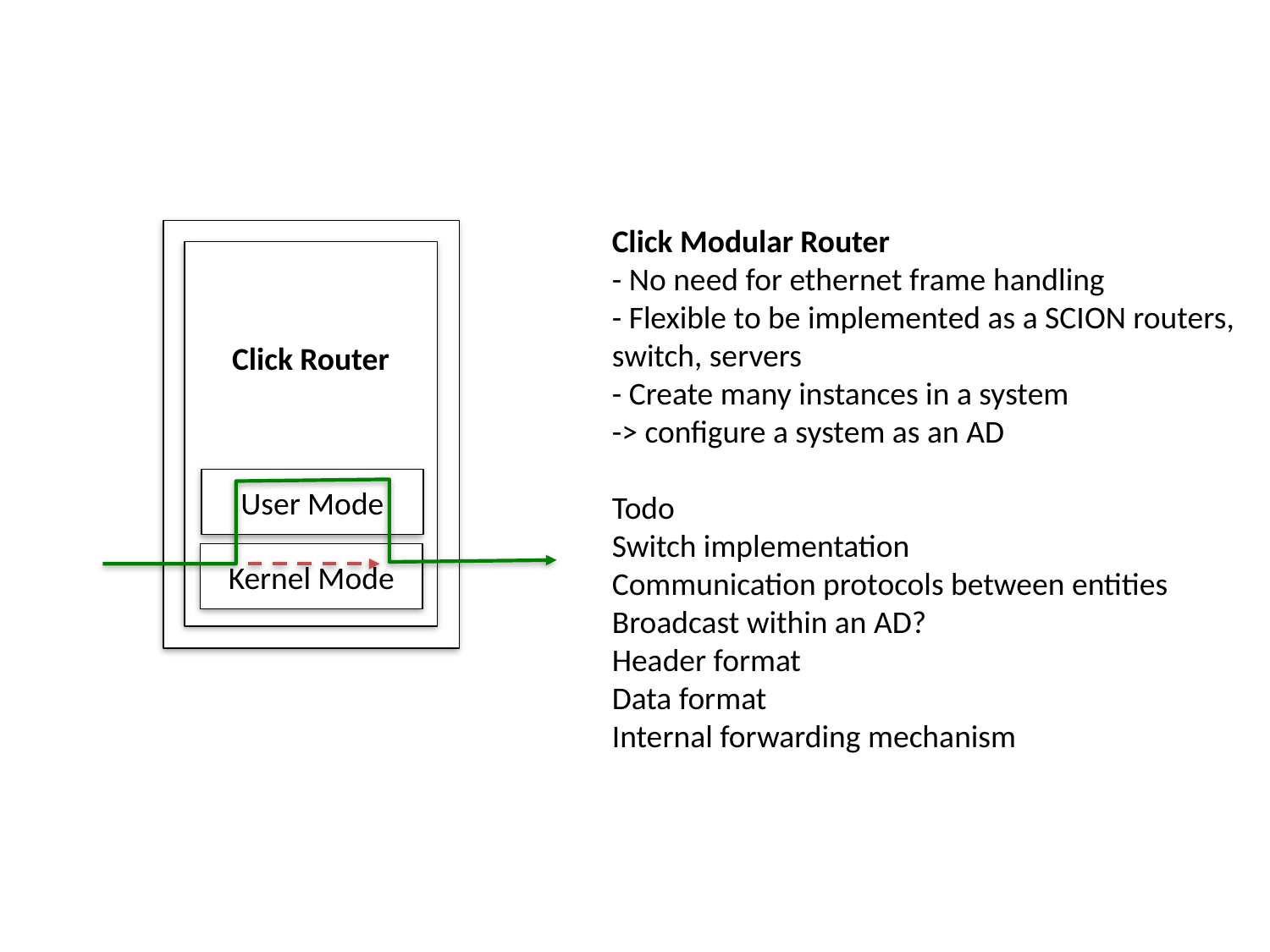

Click Modular Router
- No need for ethernet frame handling
- Flexible to be implemented as a SCION routers,
switch, servers
- Create many instances in a system
-> configure a system as an AD

Todo
Switch implementation
Communication protocols between entities
Broadcast within an AD?
Header format
Data format
Internal forwarding mechanism

Click Router

User Mode

Kernel Mode